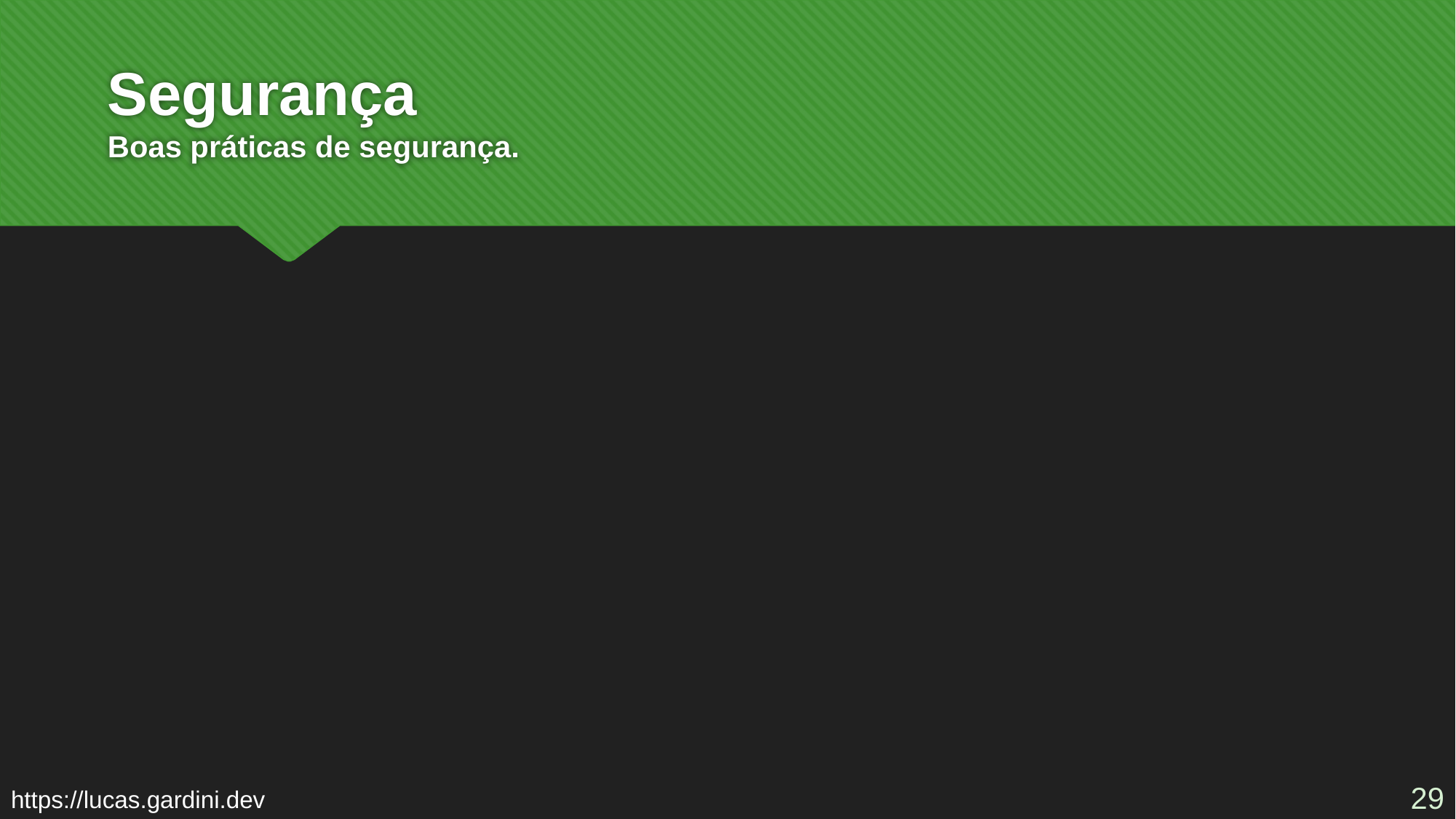

# Segurança Boas práticas de segurança.

29
https://lucas.gardini.dev